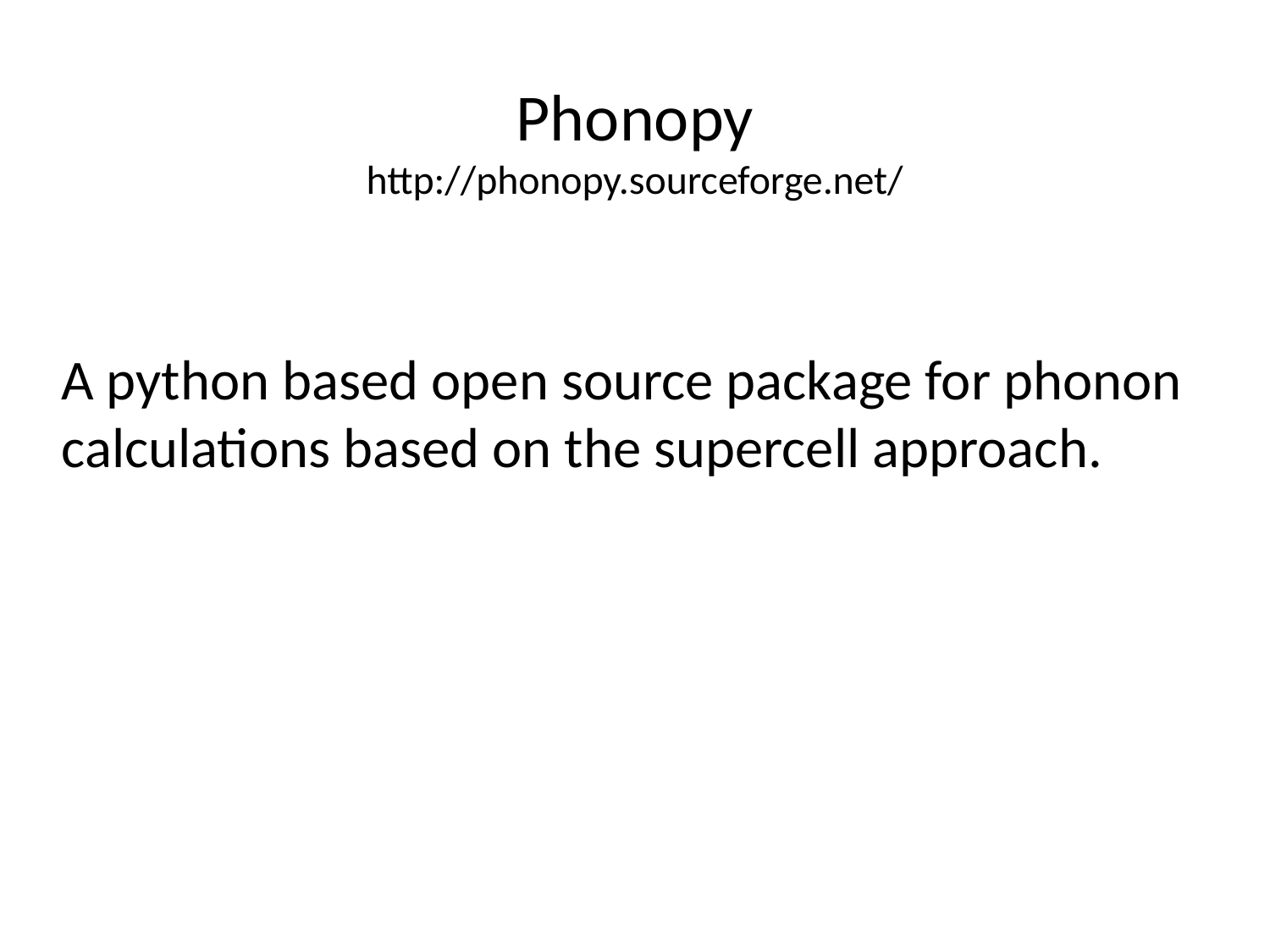

# Phonopy http://phonopy.sourceforge.net/
A python based open source package for phonon calculations based on the supercell approach.